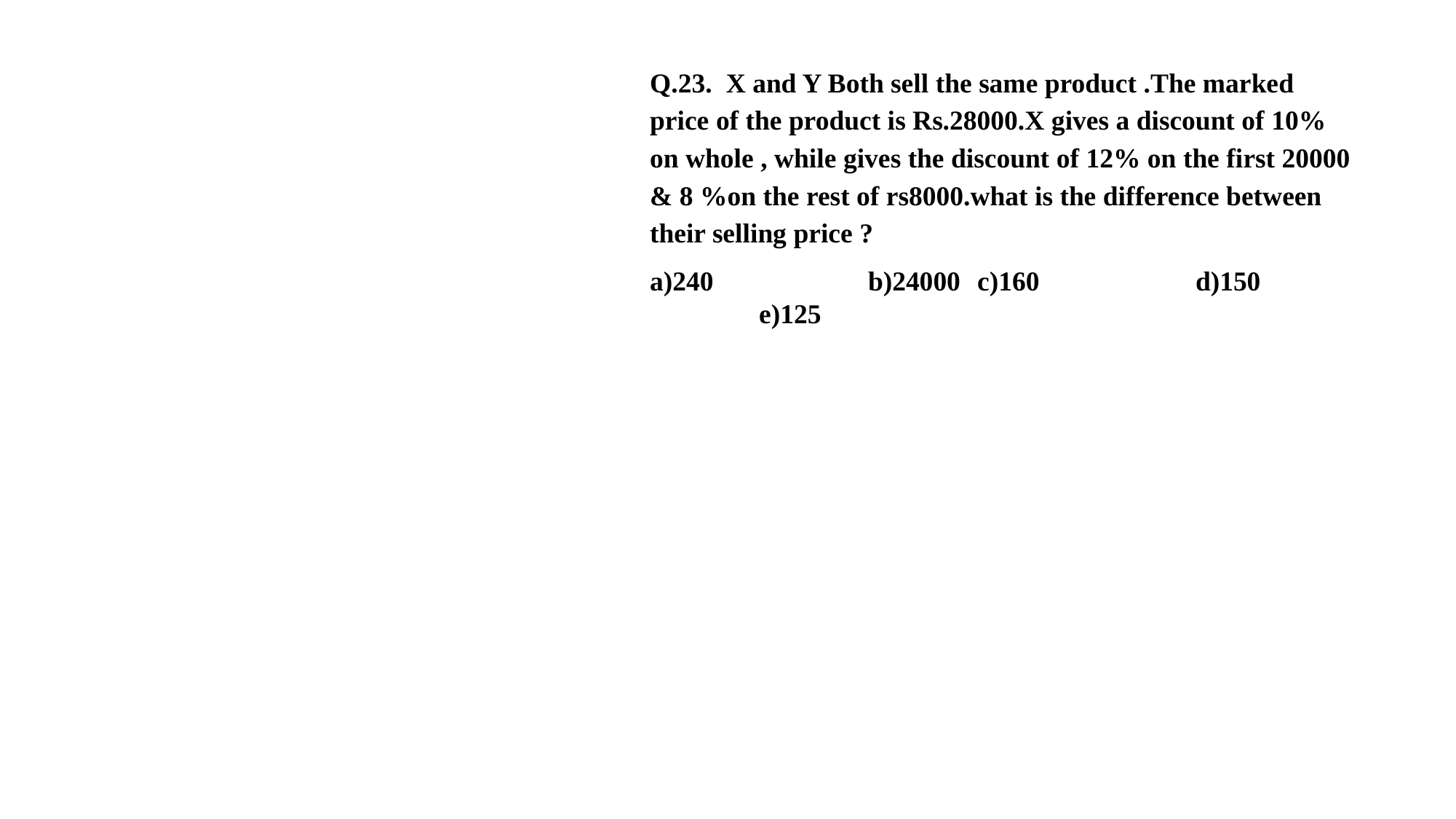

Q.23.  X and Y Both sell the same product .The marked price of the product is Rs.28000.X gives a discount of 10% on whole , while gives the discount of 12% on the first 20000 & 8 %on the rest of rs8000.what is the difference between their selling price ?
a)240 		b)24000	c)160		d)150		e)125